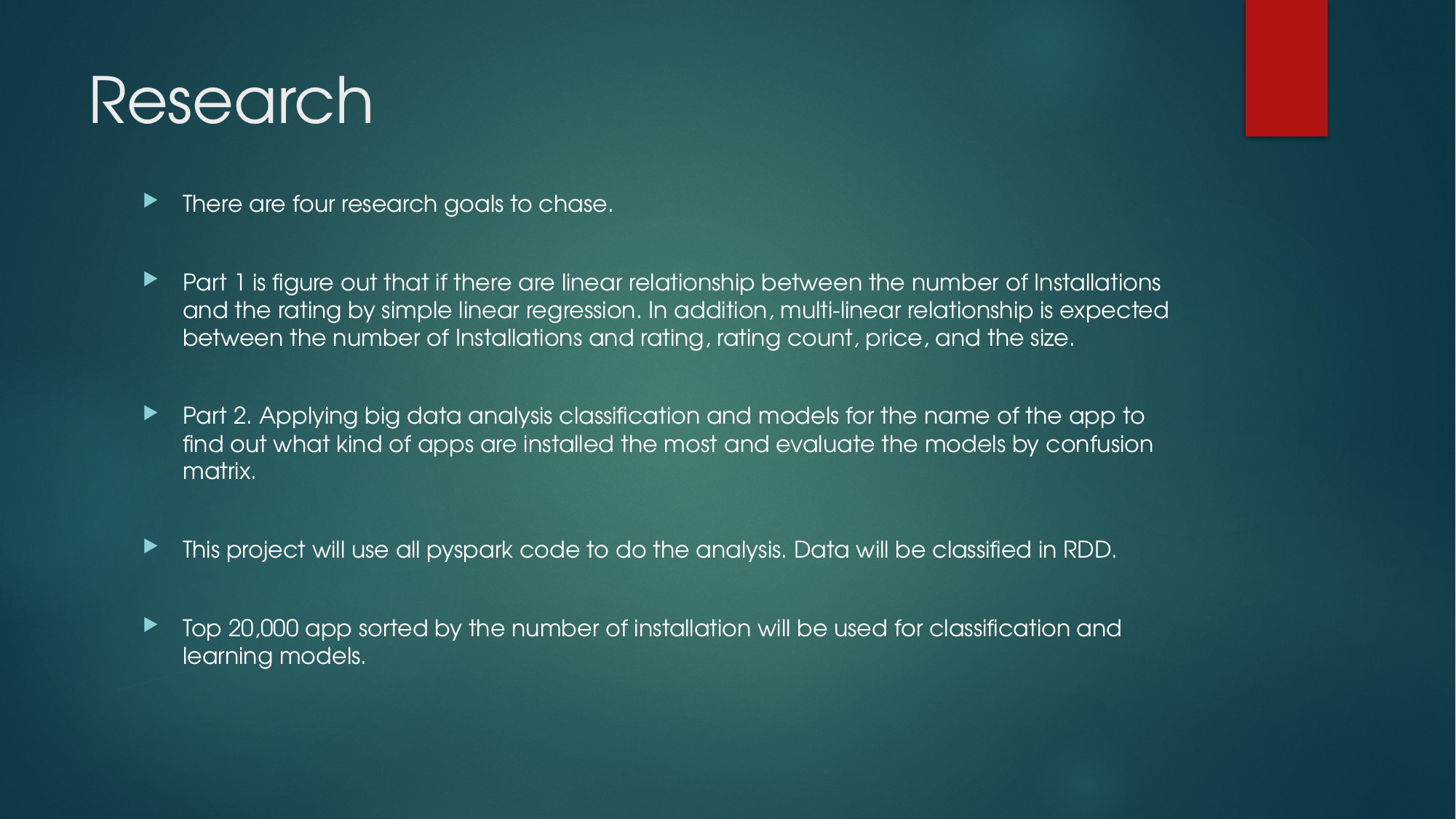

# Research
There are four research goals to chase.

Part 1 is figure out that if there are linear relationship between the number of Installations and the rating by simple linear regression. In addition, multi-linear relationship is expected between the number of Installations and rating, rating count, price, and the size.

Part 2. Applying big data analysis classification and models for the name of the app to find out what kind of apps are installed the most and evaluate the models by confusion matrix.

This project will use all pyspark code to do the analysis. Data will be classified in RDD.

Top 20,000 app sorted by the number of installation will be used for classification and learning models.